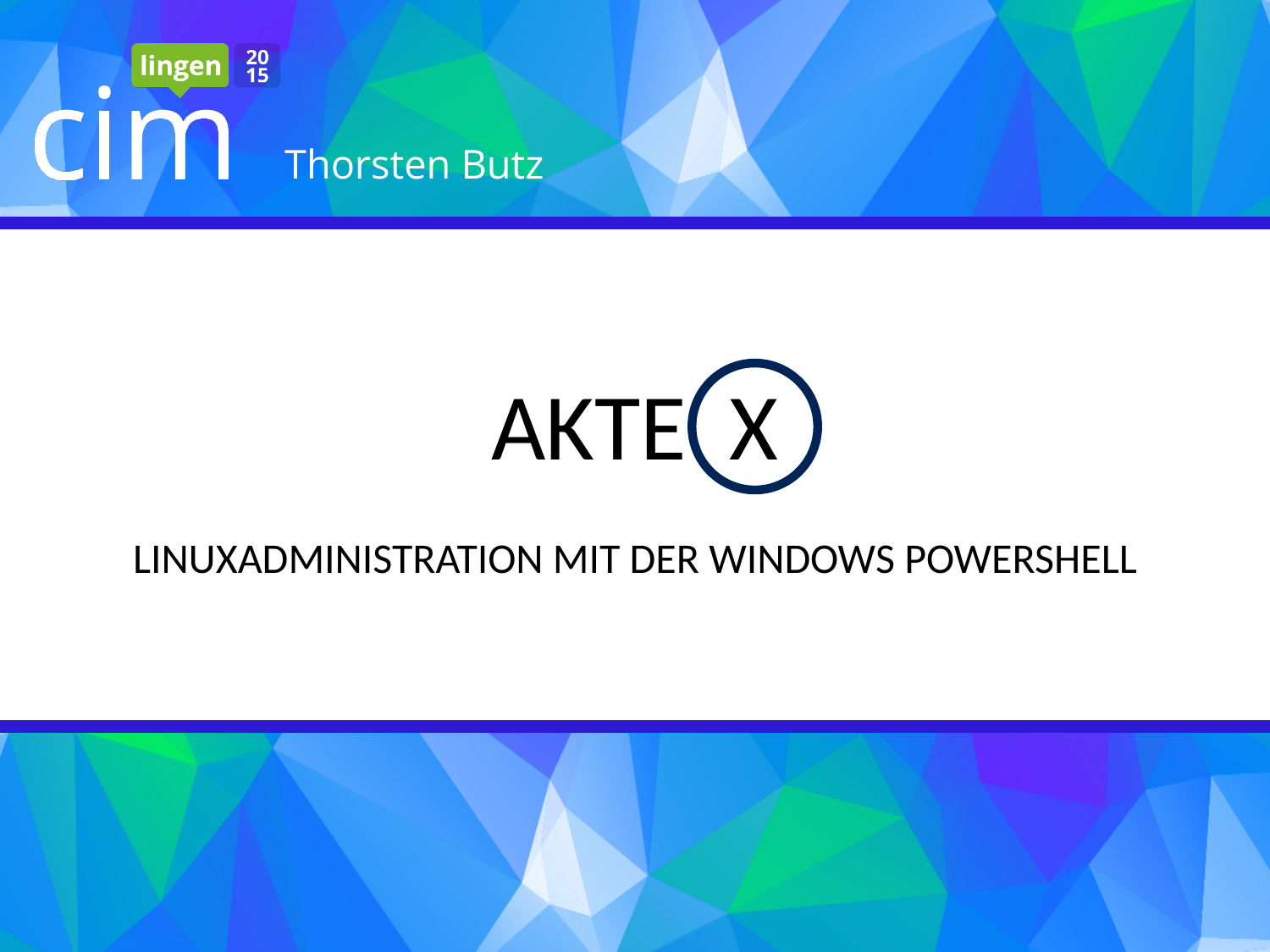

Thorsten Butz

# AKTE  X LINUXADMINISTRATION MIT DER WINDOWS POWERSHELL